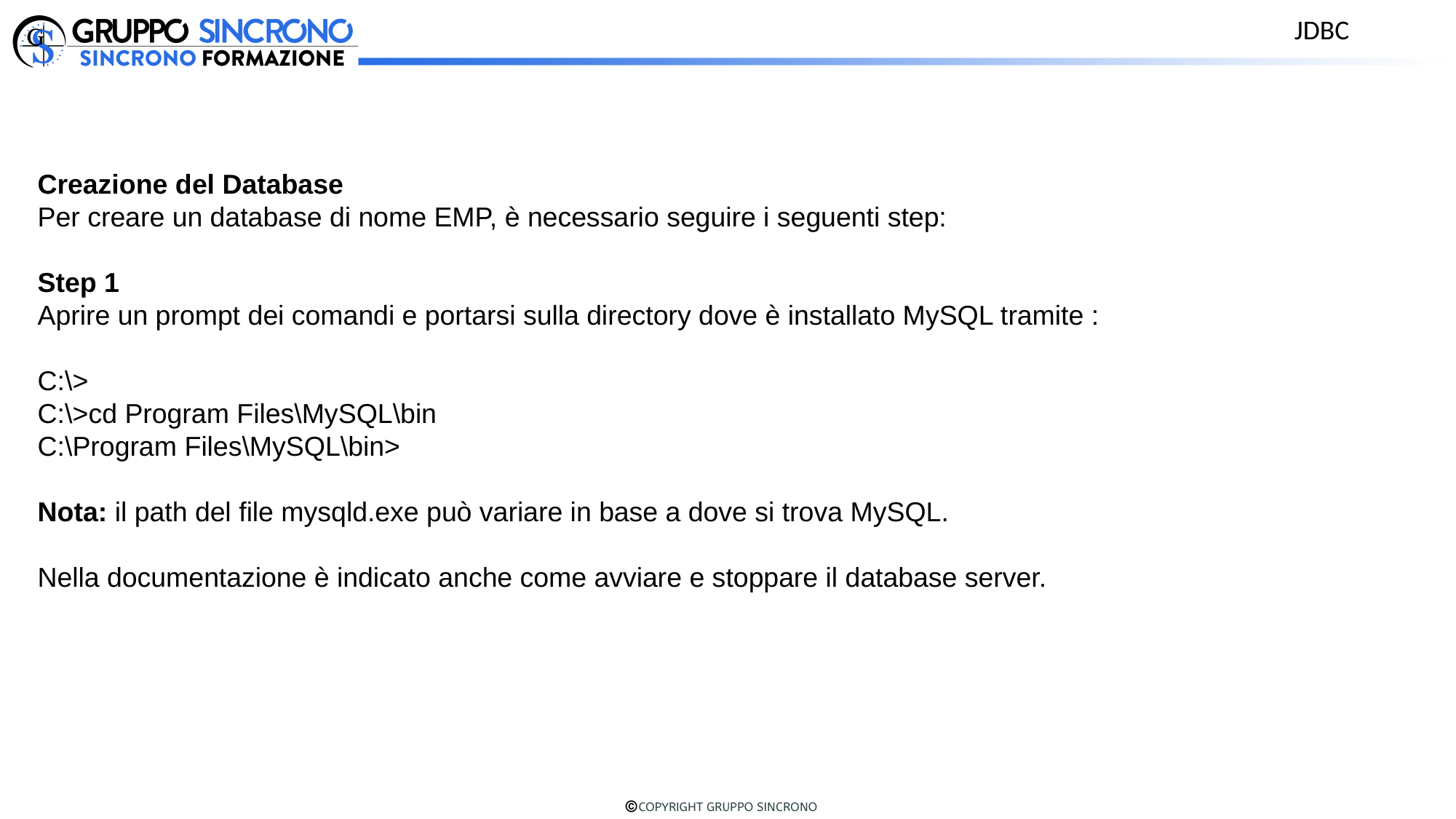

JDBC
Creazione del Database
Per creare un database di nome EMP, è necessario seguire i seguenti step:

Step 1
Aprire un prompt dei comandi e portarsi sulla directory dove è installato MySQL tramite :

C:\>
C:\>cd Program Files\MySQL\bin
C:\Program Files\MySQL\bin>

Nota: il path del file mysqld.exe può variare in base a dove si trova MySQL.

Nella documentazione è indicato anche come avviare e stoppare il database server.